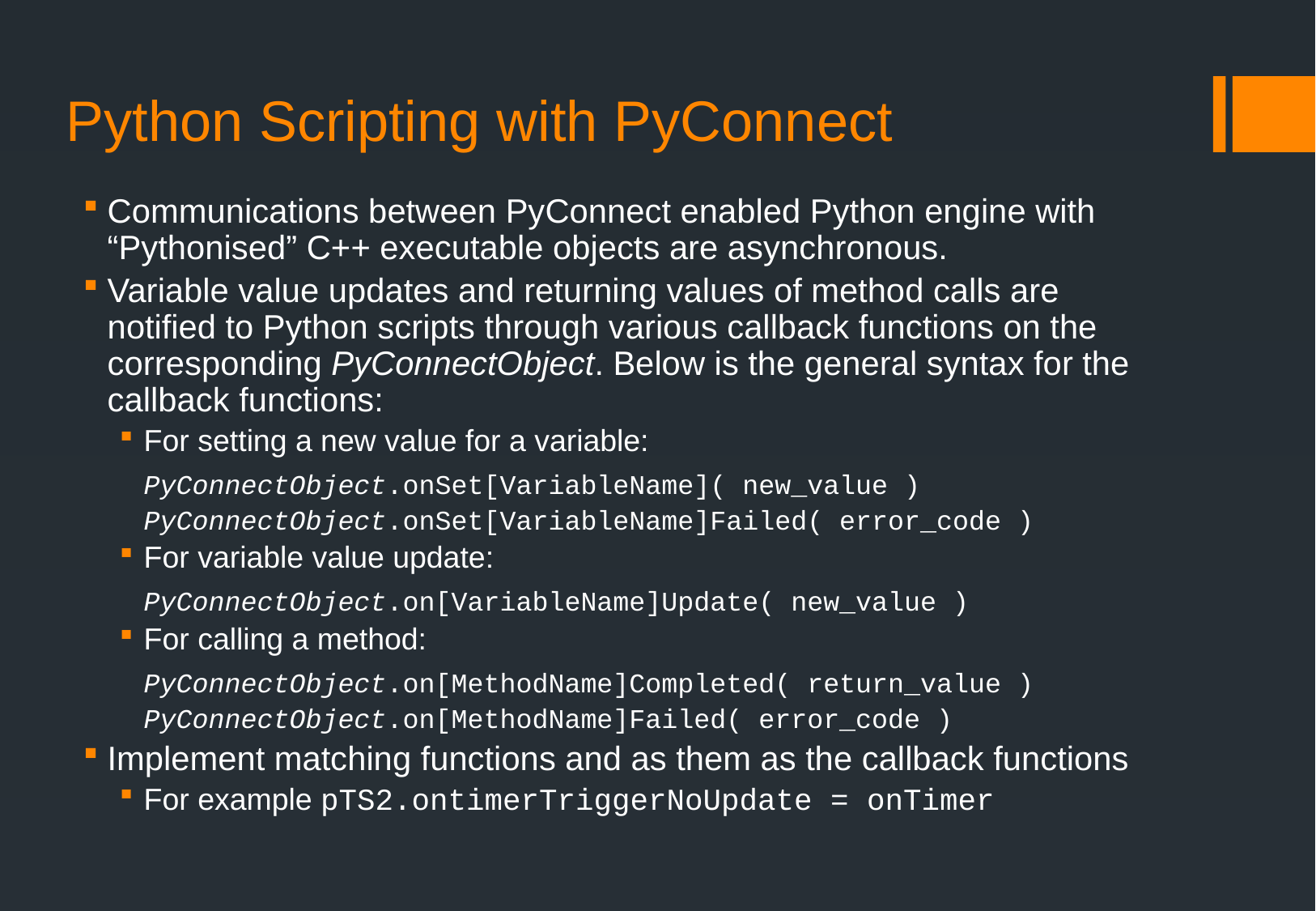

# Python Scripting with PyConnect
Communications between PyConnect enabled Python engine with “Pythonised” C++ executable objects are asynchronous.
Variable value updates and returning values of method calls are notified to Python scripts through various callback functions on the corresponding PyConnectObject. Below is the general syntax for the callback functions:
For setting a new value for a variable:
	PyConnectObject.onSet[VariableName]( new_value )
	PyConnectObject.onSet[VariableName]Failed( error_code )
For variable value update:
	PyConnectObject.on[VariableName]Update( new_value )
For calling a method:
	PyConnectObject.on[MethodName]Completed( return_value )
	PyConnectObject.on[MethodName]Failed( error_code )
Implement matching functions and as them as the callback functions
For example pTS2.ontimerTriggerNoUpdate = onTimer